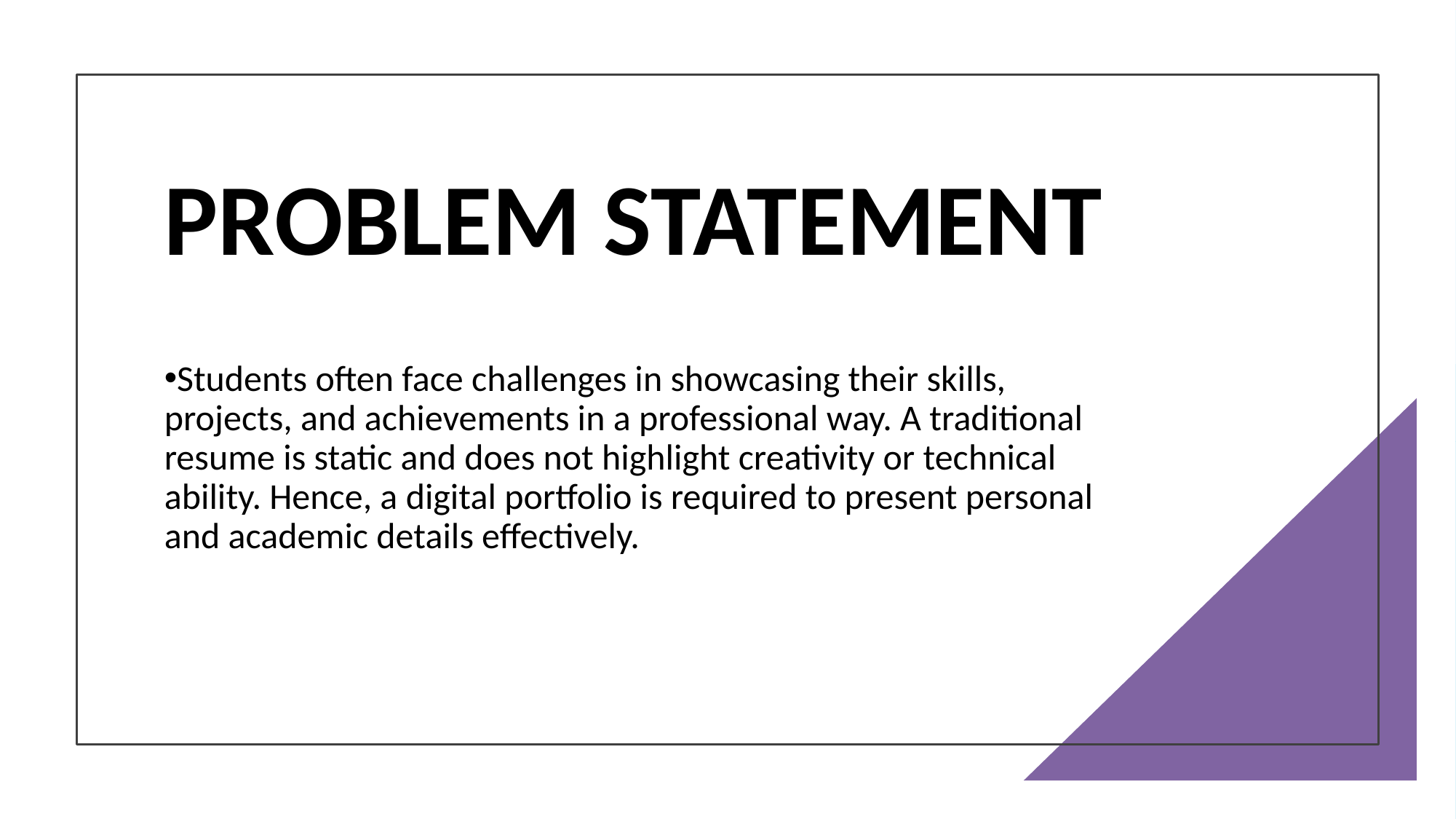

# PROBLEM STATEMENT
Students often face challenges in showcasing their skills, projects, and achievements in a professional way. A traditional resume is static and does not highlight creativity or technical ability. Hence, a digital portfolio is required to present personal and academic details effectively.